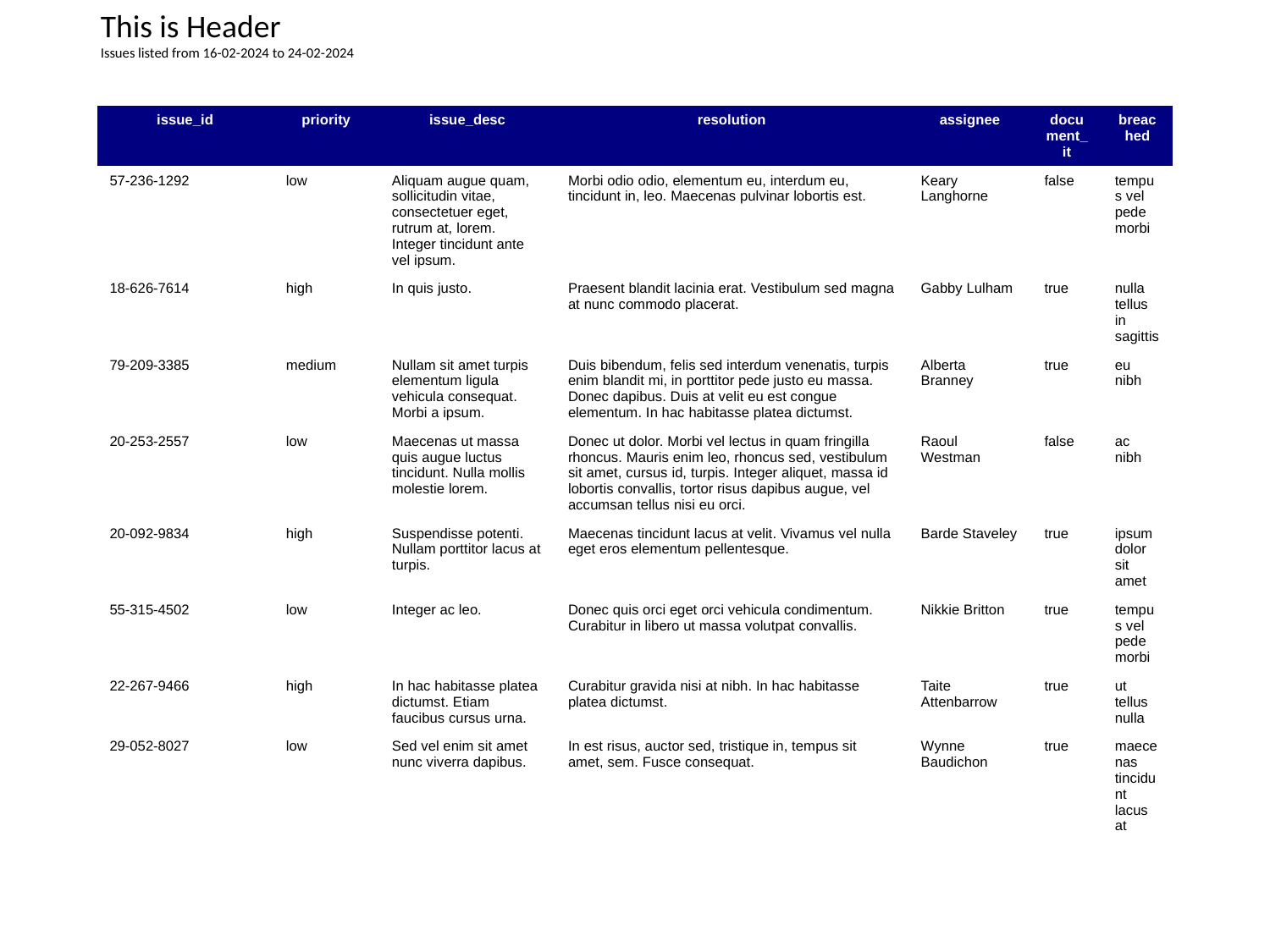

This is Header
Issues listed from 16-02-2024 to 24-02-2024
| issue\_id | priority | issue\_desc | resolution | assignee | document\_it | breached |
| --- | --- | --- | --- | --- | --- | --- |
| 57-236-1292 | low | Aliquam augue quam, sollicitudin vitae, consectetuer eget, rutrum at, lorem. Integer tincidunt ante vel ipsum. | Morbi odio odio, elementum eu, interdum eu, tincidunt in, leo. Maecenas pulvinar lobortis est. | Keary Langhorne | false | tempus vel pede morbi |
| 18-626-7614 | high | In quis justo. | Praesent blandit lacinia erat. Vestibulum sed magna at nunc commodo placerat. | Gabby Lulham | true | nulla tellus in sagittis |
| 79-209-3385 | medium | Nullam sit amet turpis elementum ligula vehicula consequat. Morbi a ipsum. | Duis bibendum, felis sed interdum venenatis, turpis enim blandit mi, in porttitor pede justo eu massa. Donec dapibus. Duis at velit eu est congue elementum. In hac habitasse platea dictumst. | Alberta Branney | true | eu nibh |
| 20-253-2557 | low | Maecenas ut massa quis augue luctus tincidunt. Nulla mollis molestie lorem. | Donec ut dolor. Morbi vel lectus in quam fringilla rhoncus. Mauris enim leo, rhoncus sed, vestibulum sit amet, cursus id, turpis. Integer aliquet, massa id lobortis convallis, tortor risus dapibus augue, vel accumsan tellus nisi eu orci. | Raoul Westman | false | ac nibh |
| 20-092-9834 | high | Suspendisse potenti. Nullam porttitor lacus at turpis. | Maecenas tincidunt lacus at velit. Vivamus vel nulla eget eros elementum pellentesque. | Barde Staveley | true | ipsum dolor sit amet |
| 55-315-4502 | low | Integer ac leo. | Donec quis orci eget orci vehicula condimentum. Curabitur in libero ut massa volutpat convallis. | Nikkie Britton | true | tempus vel pede morbi |
| 22-267-9466 | high | In hac habitasse platea dictumst. Etiam faucibus cursus urna. | Curabitur gravida nisi at nibh. In hac habitasse platea dictumst. | Taite Attenbarrow | true | ut tellus nulla |
| 29-052-8027 | low | Sed vel enim sit amet nunc viverra dapibus. | In est risus, auctor sed, tristique in, tempus sit amet, sem. Fusce consequat. | Wynne Baudichon | true | maecenas tincidunt lacus at |
|  |  |  |  |  |  |  |